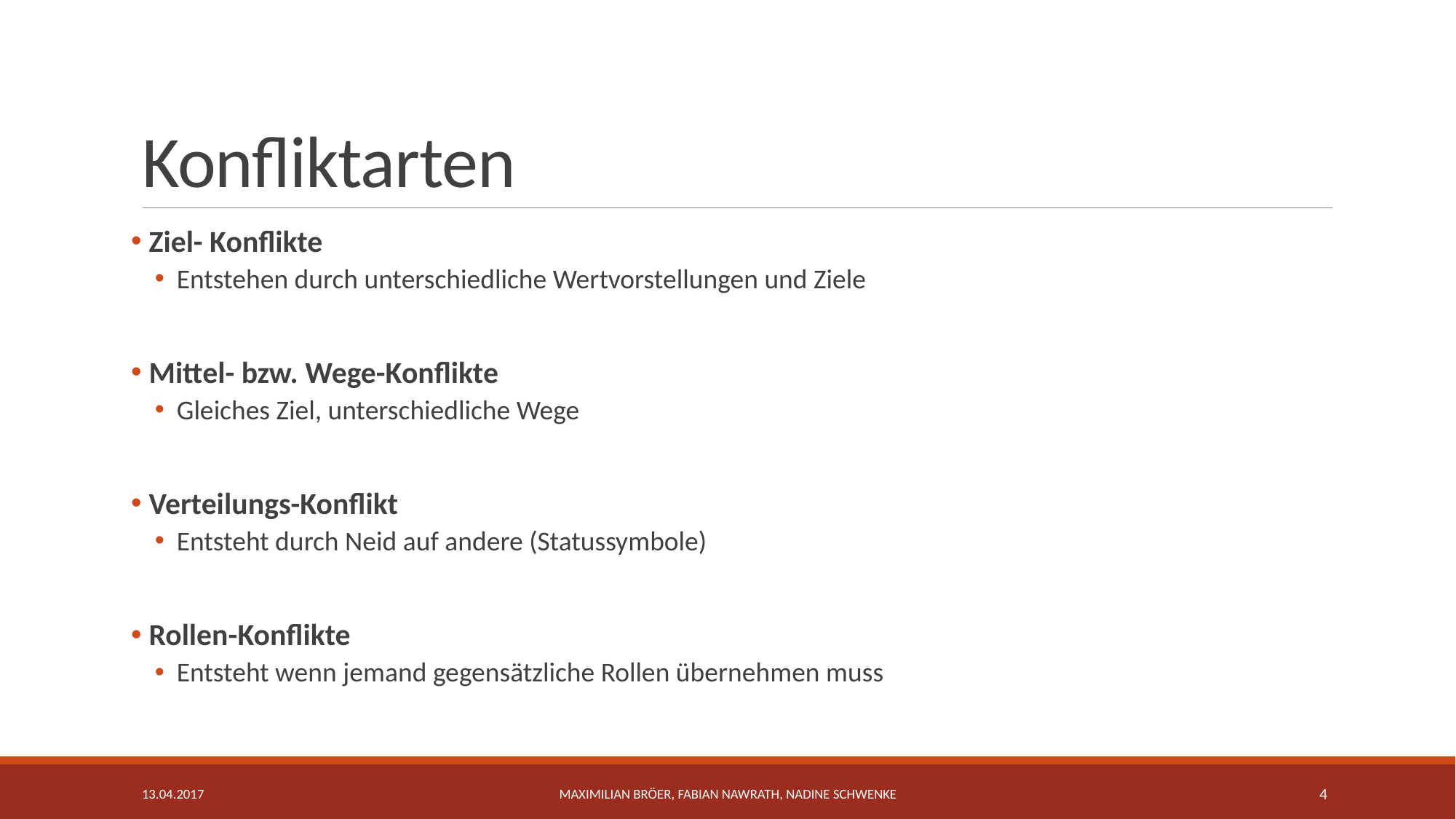

# Konfliktarten
 Ziel- Konflikte
Entstehen durch unterschiedliche Wertvorstellungen und Ziele

 Mittel- bzw. Wege-Konflikte
Gleiches Ziel, unterschiedliche Wege

 Verteilungs-Konflikt
Entsteht durch Neid auf andere (Statussymbole)

 Rollen-Konflikte
Entsteht wenn jemand gegensätzliche Rollen übernehmen muss
13.04.2017
Maximilian Bröer, Fabian Nawrath, Nadine Schwenke
4